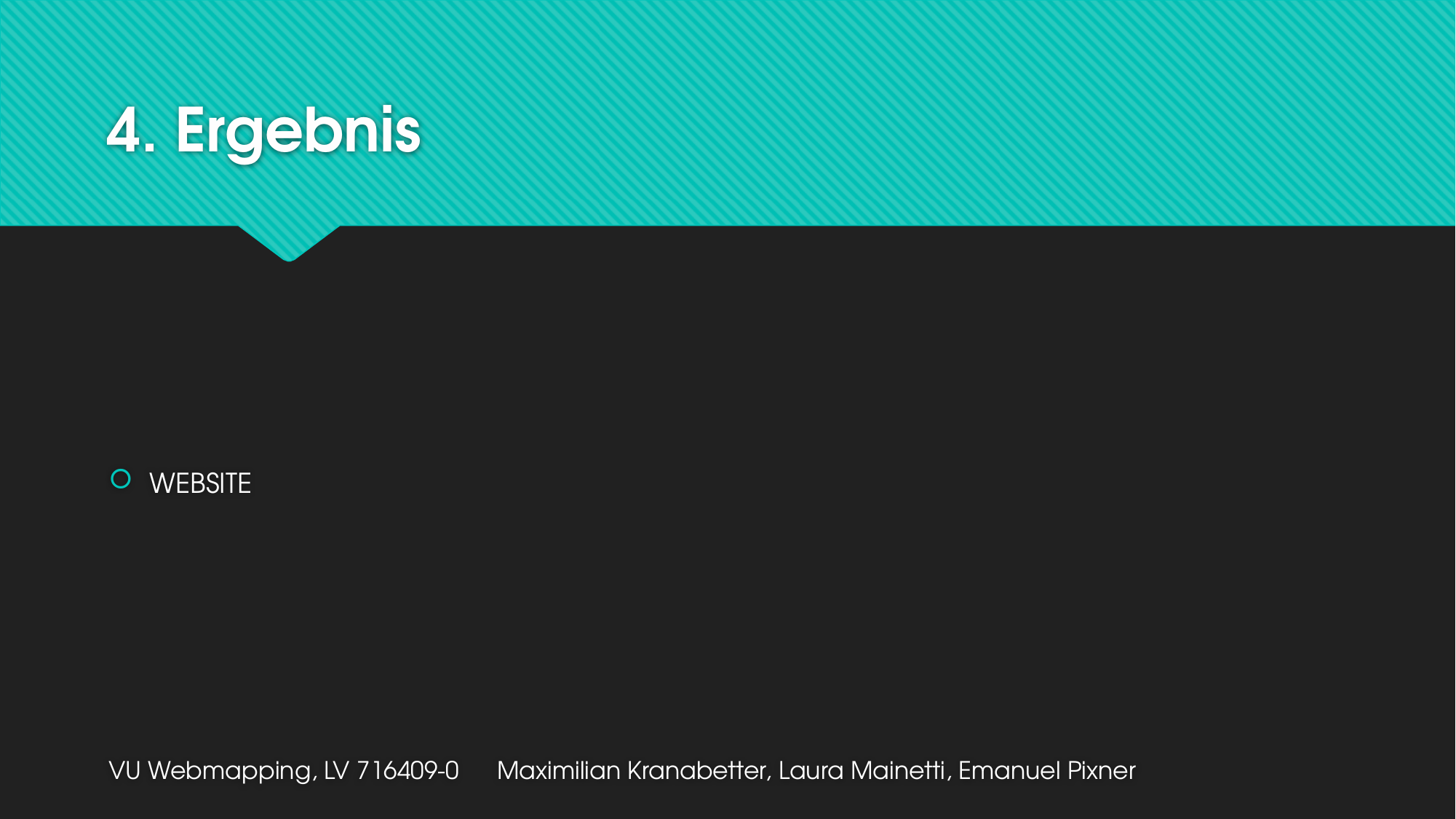

# 4. Ergebnis
WEBSITE
VU Webmapping, LV 716409-0 							Maximilian Kranabetter, Laura Mainetti, Emanuel Pixner